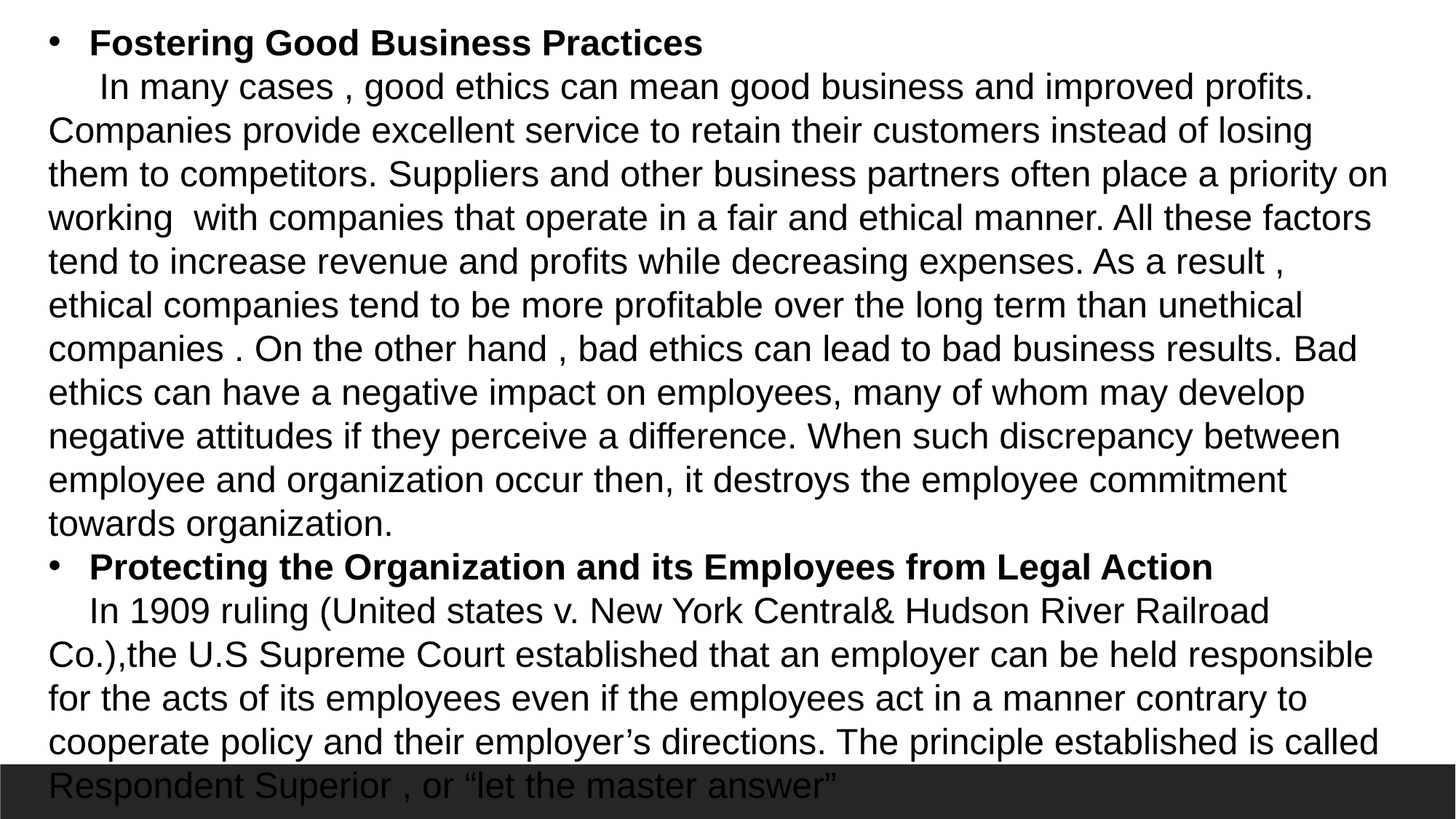

Fostering Good Business Practices
     In many cases , good ethics can mean good business and improved profits. Companies provide excellent service to retain their customers instead of losing them to competitors. Suppliers and other business partners often place a priority on working  with companies that operate in a fair and ethical manner. All these factors tend to increase revenue and profits while decreasing expenses. As a result , ethical companies tend to be more profitable over the long term than unethical companies . On the other hand , bad ethics can lead to bad business results. Bad ethics can have a negative impact on employees, many of whom may develop negative attitudes if they perceive a difference. When such discrepancy between employee and organization occur then, it destroys the employee commitment towards organization.
Protecting the Organization and its Employees from Legal Action
    In 1909 ruling (United states v. New York Central& Hudson River Railroad Co.),the U.S Supreme Court established that an employer can be held responsible for the acts of its employees even if the employees act in a manner contrary to cooperate policy and their employer’s directions. The principle established is called Respondent Superior , or “let the master answer”